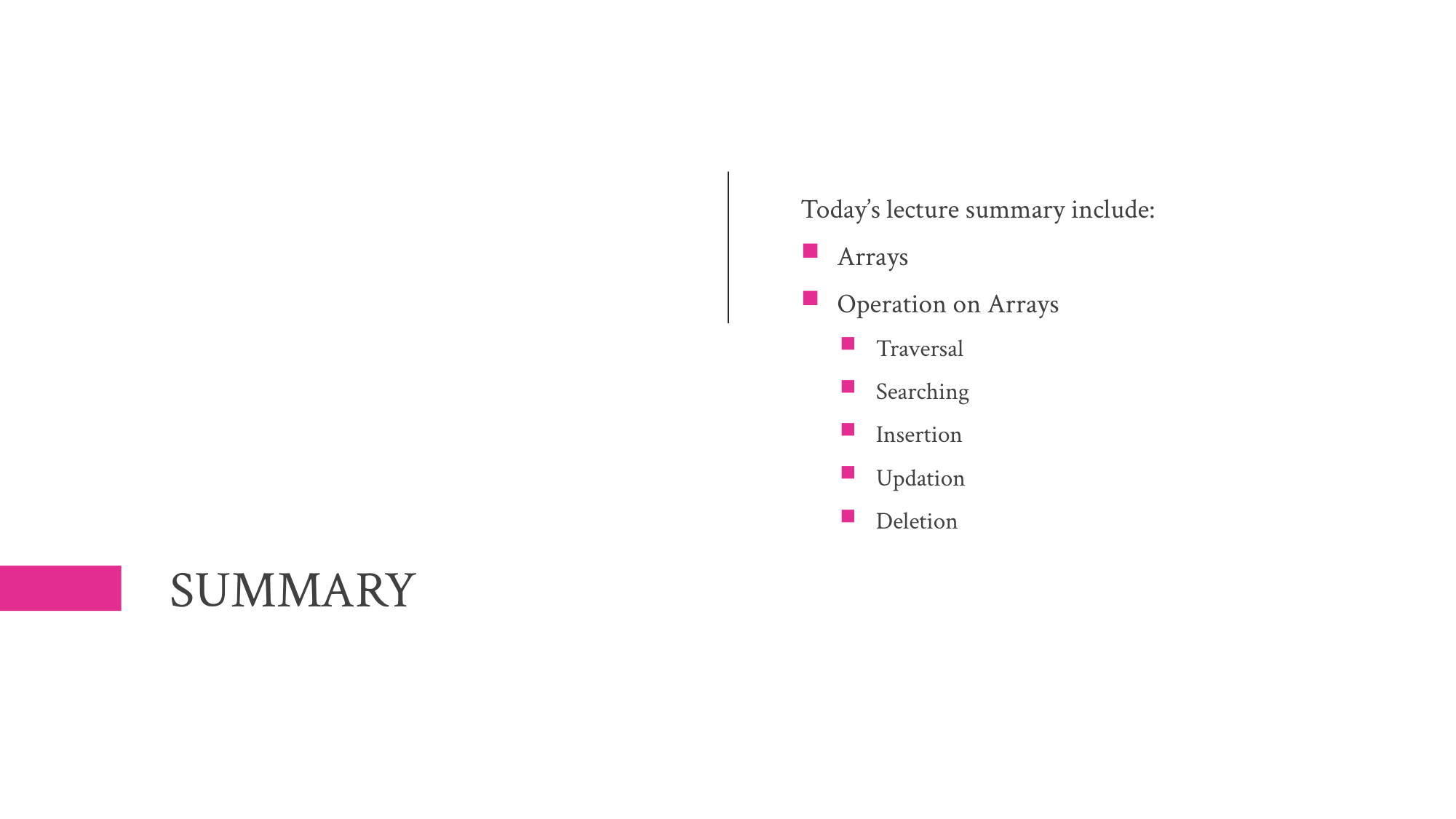

Today’s lecture summary include:
Arrays
Operation on Arrays
Traversal
Searching
Insertion
Updation
Deletion

# Summary